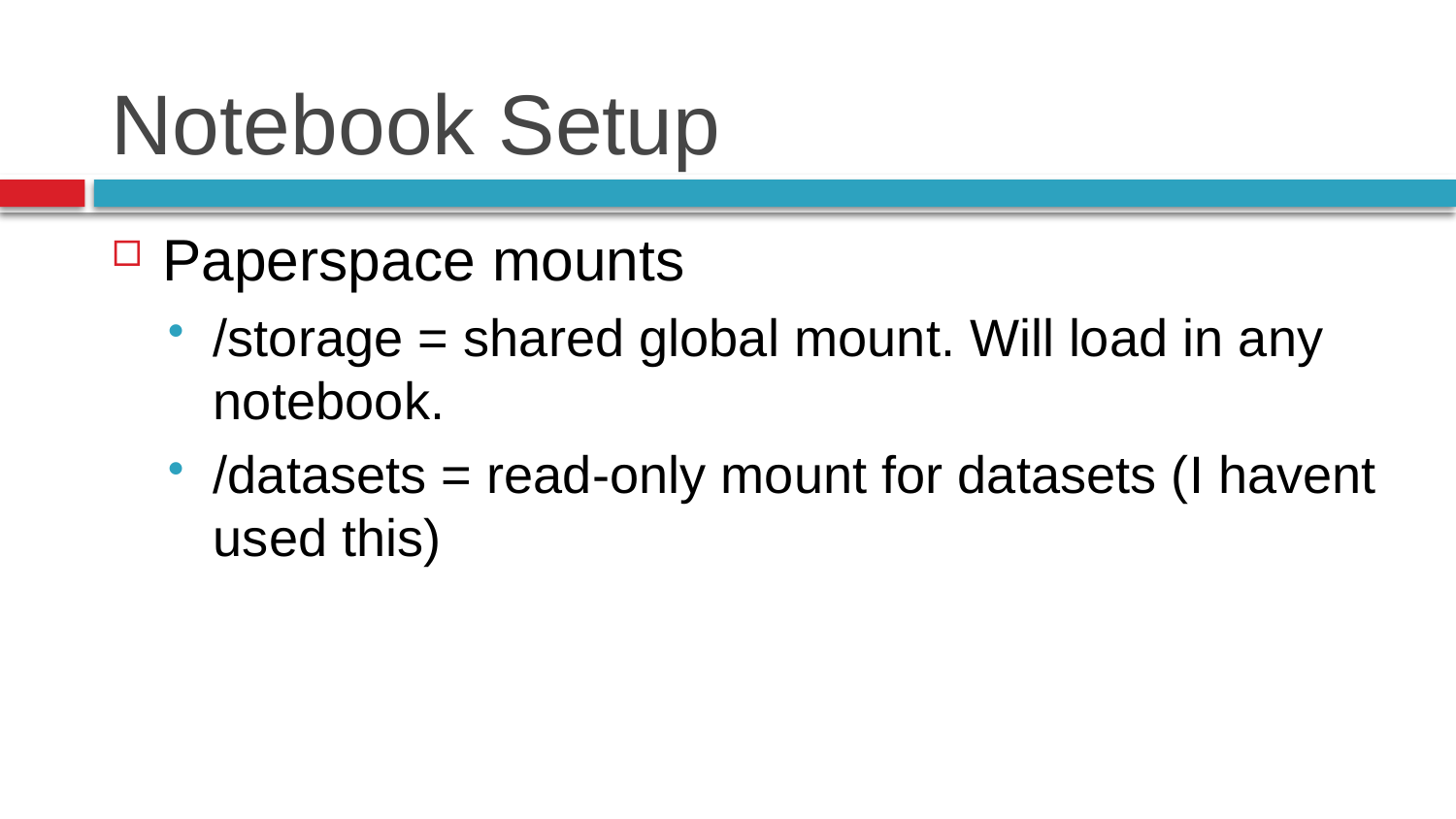

# Notebook Setup
Paperspace mounts
/storage = shared global mount. Will load in any notebook.
/datasets = read-only mount for datasets (I havent used this)